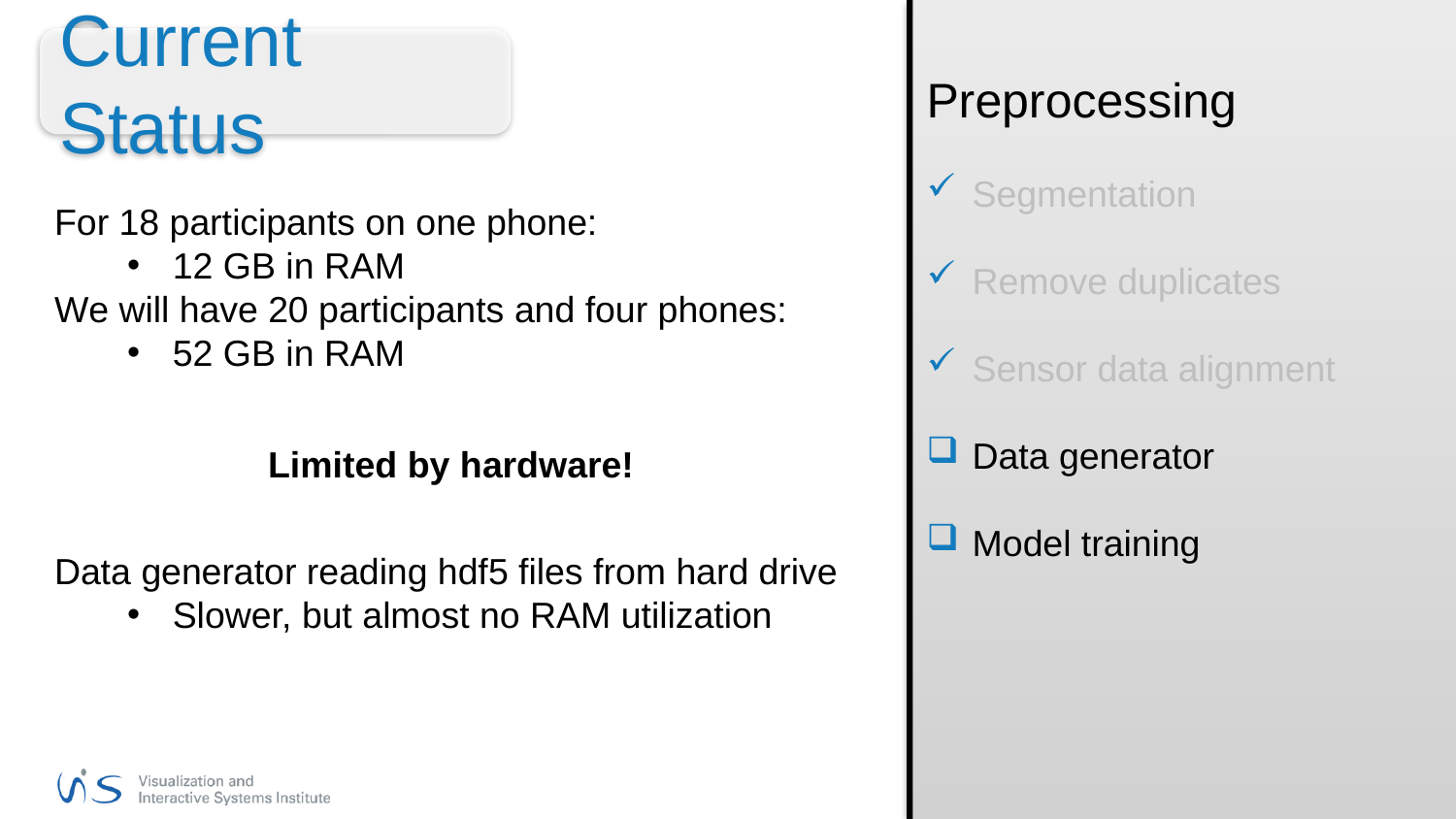

Preprocessing

Segmentation

Remove duplicates

Sensor data alignment

Data generator

Model training

Current Status
For 18 participants on one phone:
12 GB in RAM
We will have 20 participants and four phones:
52 GB in RAM

Data generator reading hdf5 files from hard drive
Slower, but almost no RAM utilization

Limited by hardware!
3